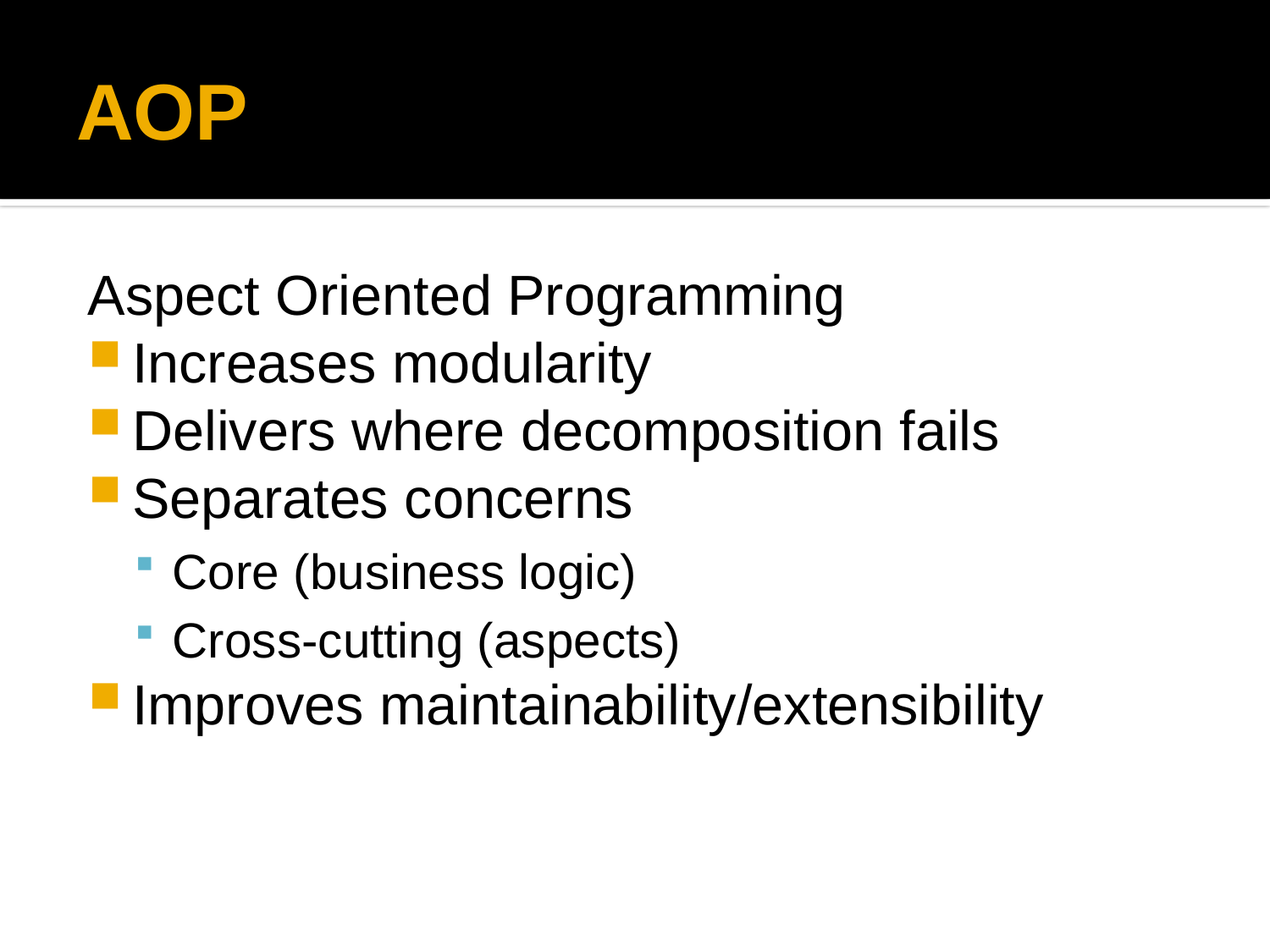

# AOP
Aspect Oriented Programming
Increases modularity
Delivers where decomposition fails
Separates concerns
Core (business logic)
Cross-cutting (aspects)
Improves maintainability/extensibility